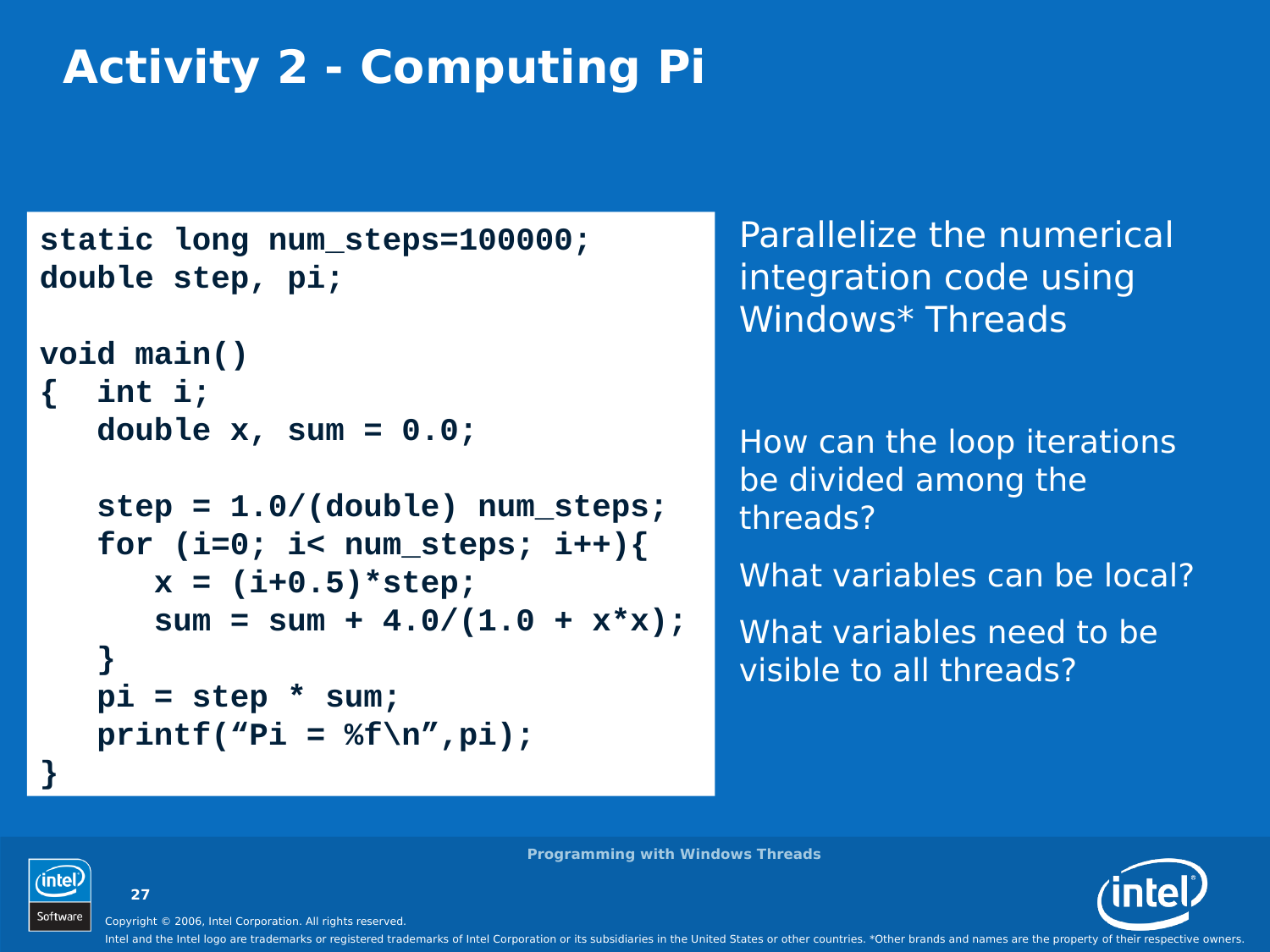

# Activity 2 - Computing Pi
static long num_steps=100000; double step, pi;

void main()
{  int i;
   double x, sum = 0.0;

   step = 1.0/(double) num_steps;
   for (i=0; i< num_steps; i++){
      x = (i+0.5)*step;
      sum = sum + 4.0/(1.0 + x*x);
   }
   pi = step * sum;
   printf(“Pi = %f\n”,pi);
}
Parallelize the numerical integration code using Windows* Threads

How can the loop iterations be divided among the threads?
What variables can be local?
What variables need to be visible to all threads?
Programming with Windows Threads
27